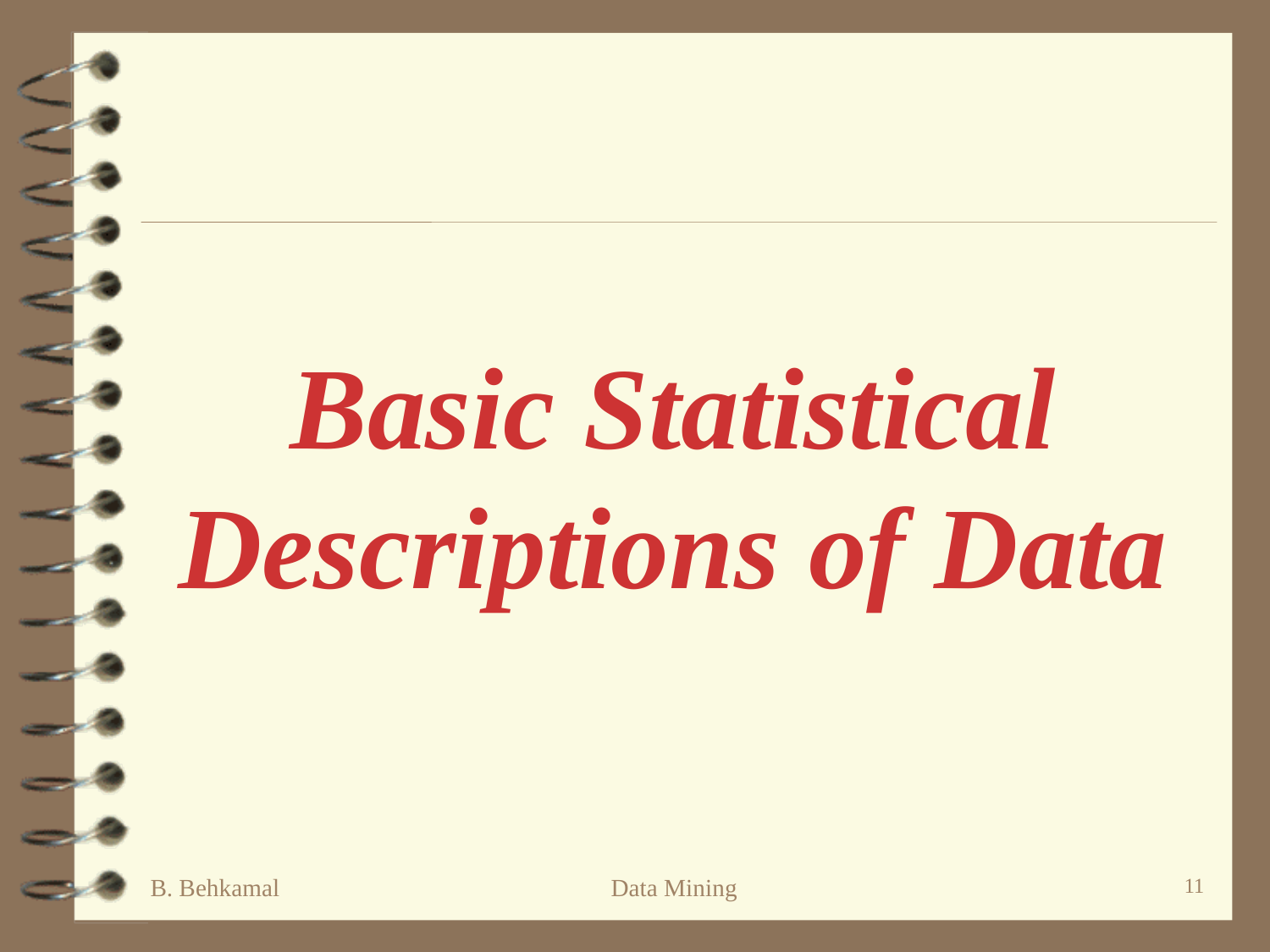

Basic Statistical Descriptions of Data
B. Behkamal
Data Mining
11